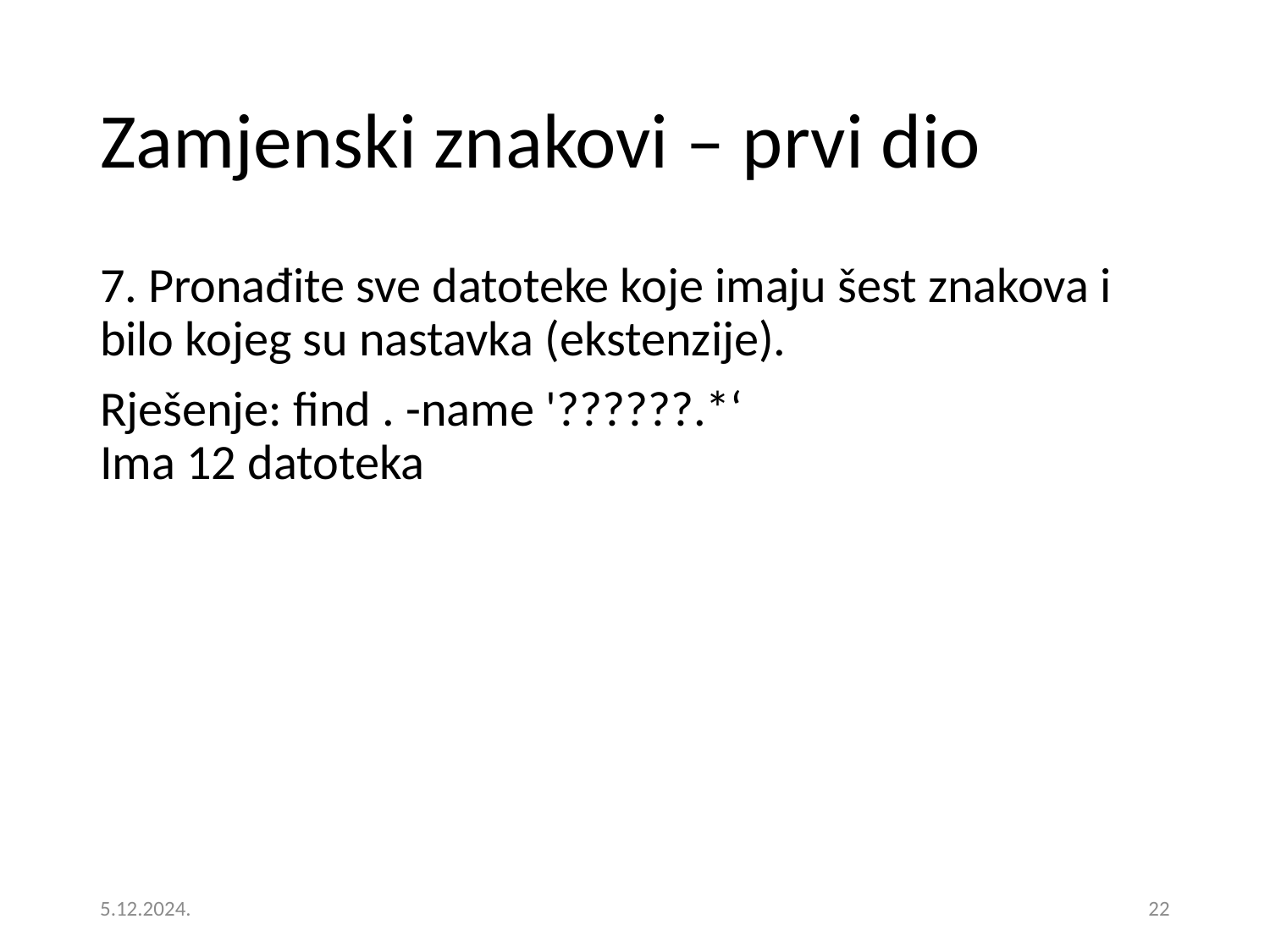

# Zamjenski znakovi – prvi dio
7. Pronađite sve datoteke koje imaju šest znakova i bilo kojeg su nastavka (ekstenzije).
Rješenje: find . -name '??????.*‘
Ima 12 datoteka
5.12.2024.
22